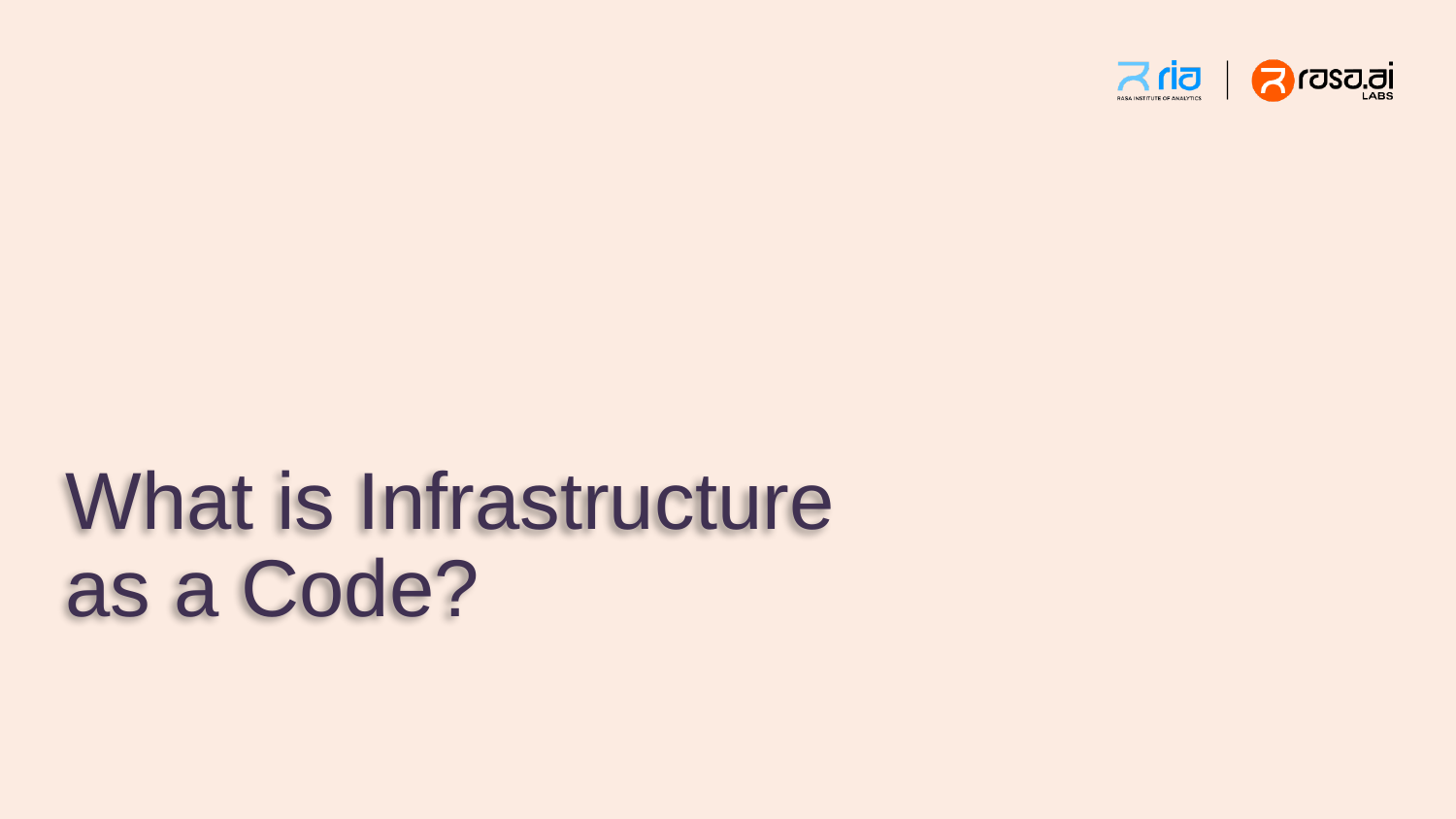

# What is Infrastructure as a Code?